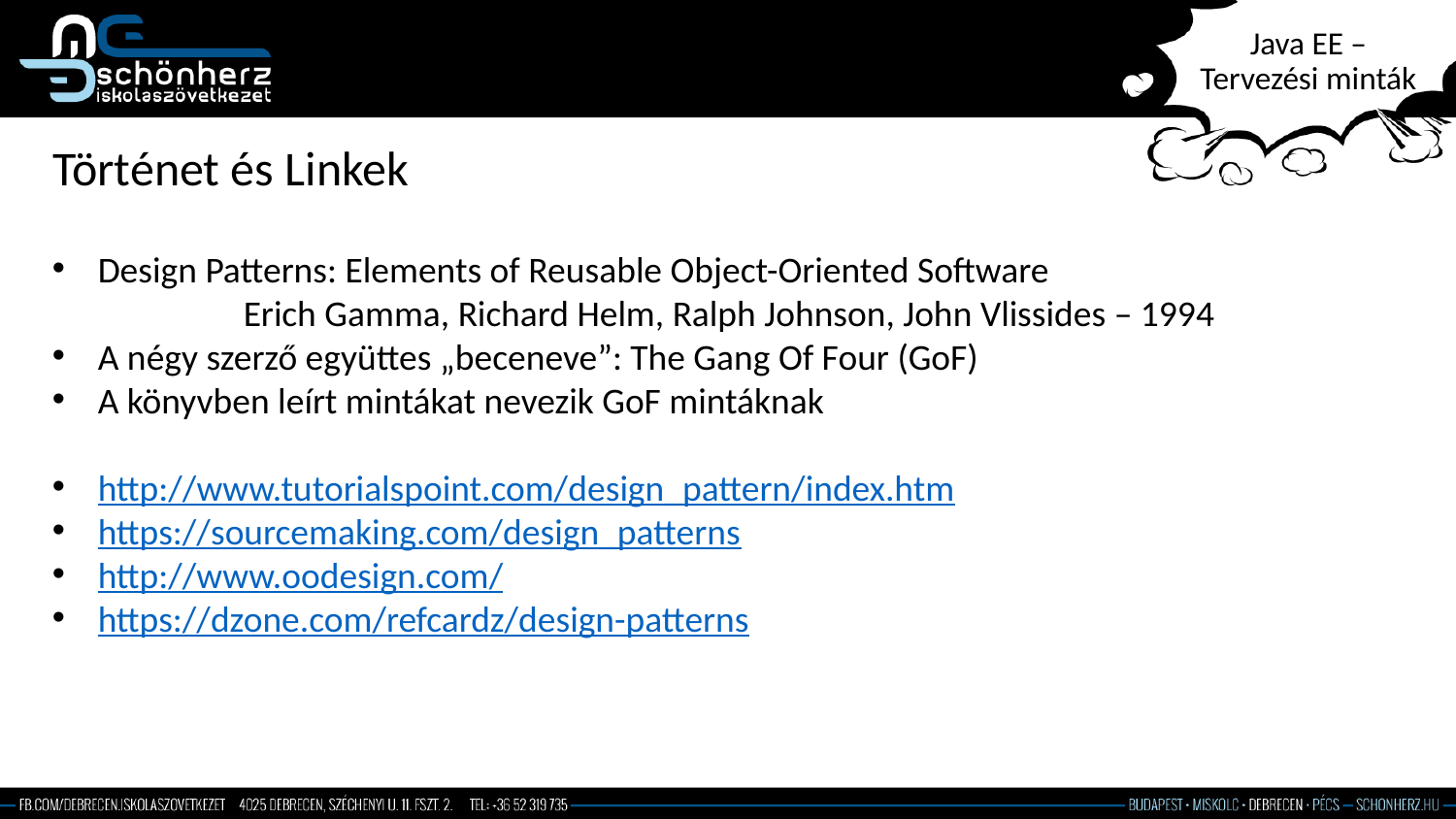

# Java EE – Tervezési minták
Történet és Linkek
Design Patterns: Elements of Reusable Object-Oriented Software
	Erich Gamma, Richard Helm, Ralph Johnson, John Vlissides – 1994
A négy szerző együttes „beceneve”: The Gang Of Four (GoF)
A könyvben leírt mintákat nevezik GoF mintáknak

http://www.tutorialspoint.com/design_pattern/index.htm
https://sourcemaking.com/design_patterns
http://www.oodesign.com/
https://dzone.com/refcardz/design-patterns